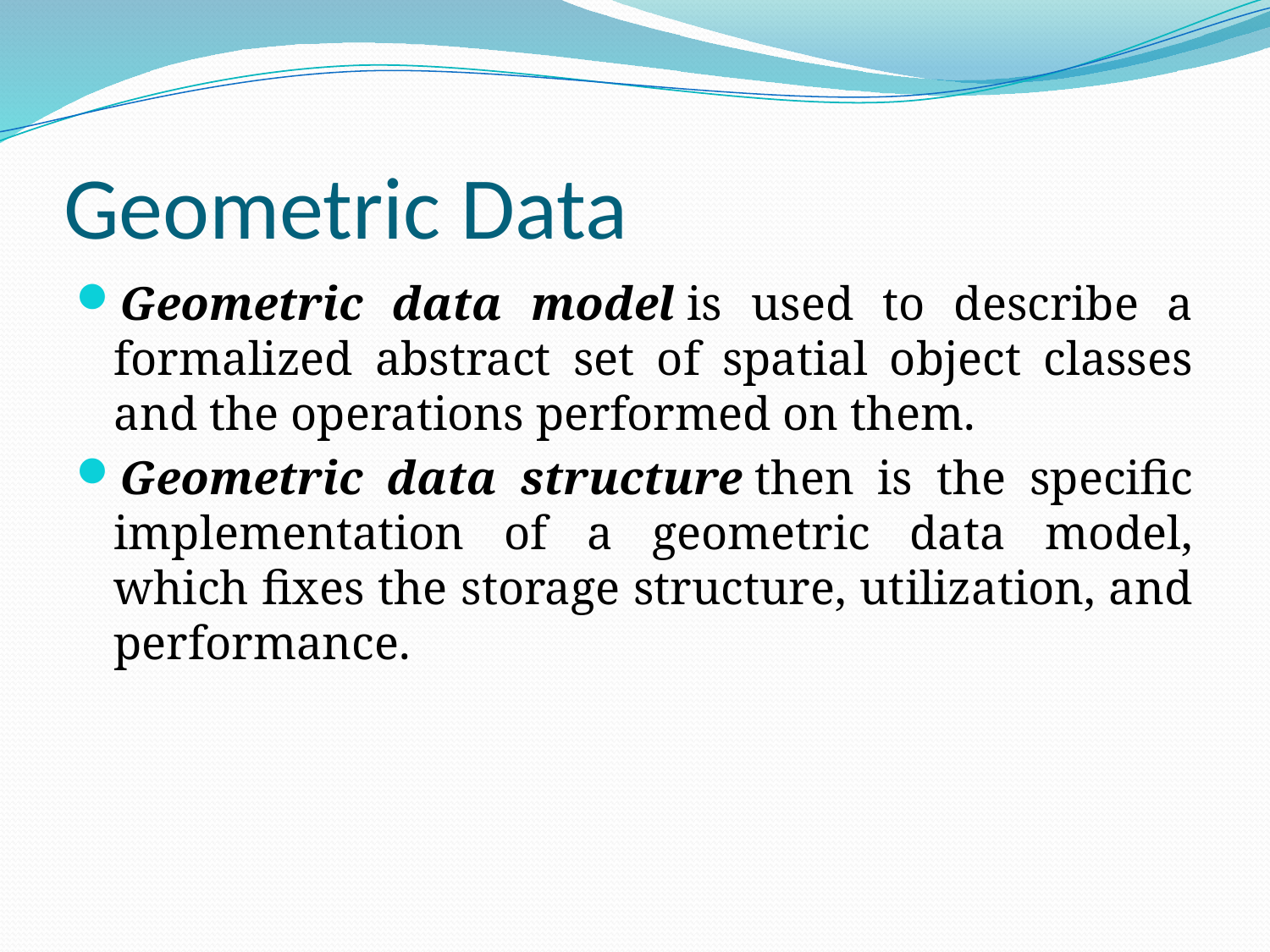

# Geometric Data
Geometric data model is used to describe a formalized abstract set of spatial object classes and the operations performed on them.
Geometric data structure then is the specific implementation of a geometric data model, which fixes the storage structure, utilization, and performance.